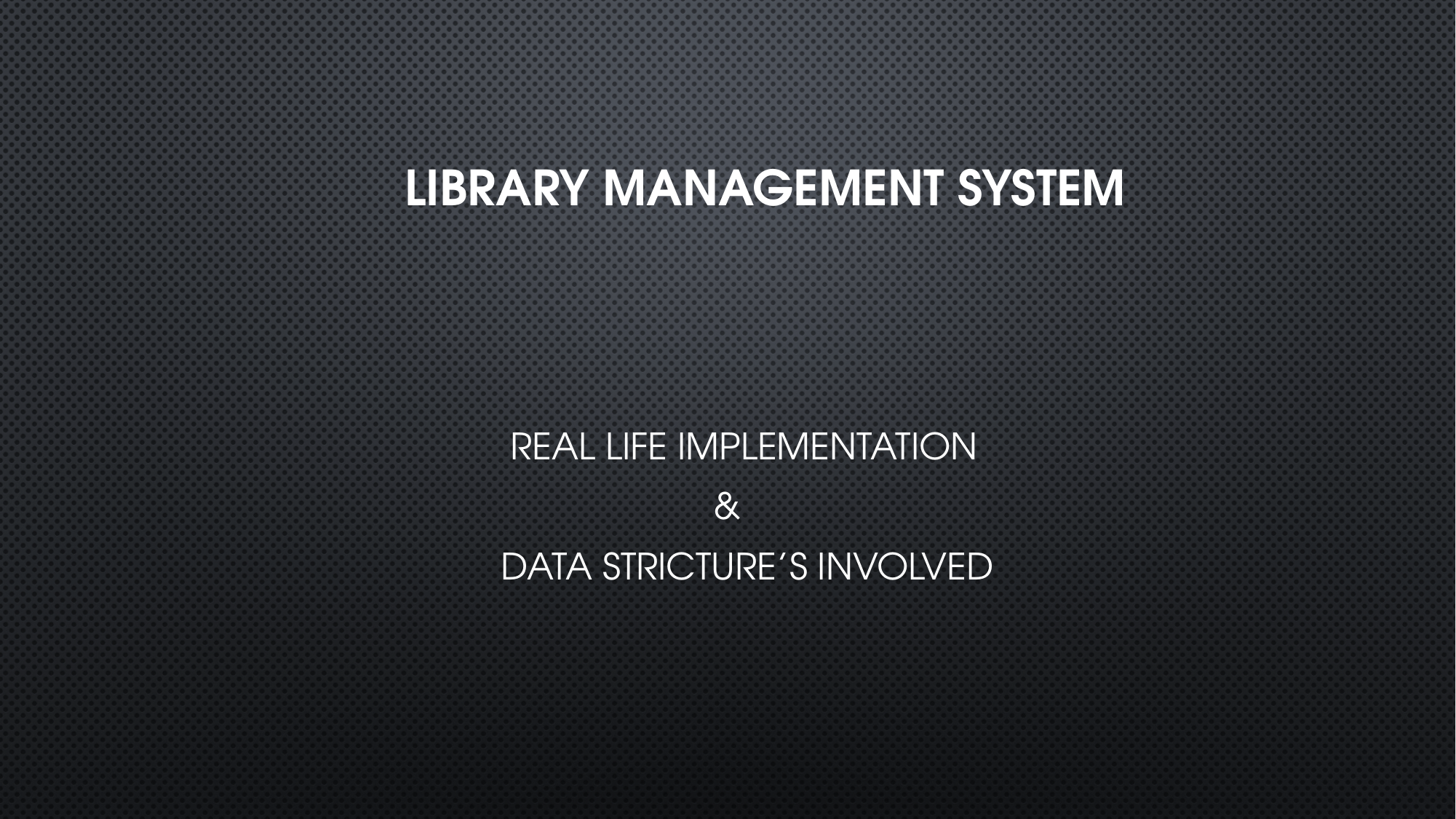

# LIBRARY MANAGEMENT SYSTEM
    REAL LIFE IMPLEMENTATION
&
    DATA STRICTURE’S INVOLVED